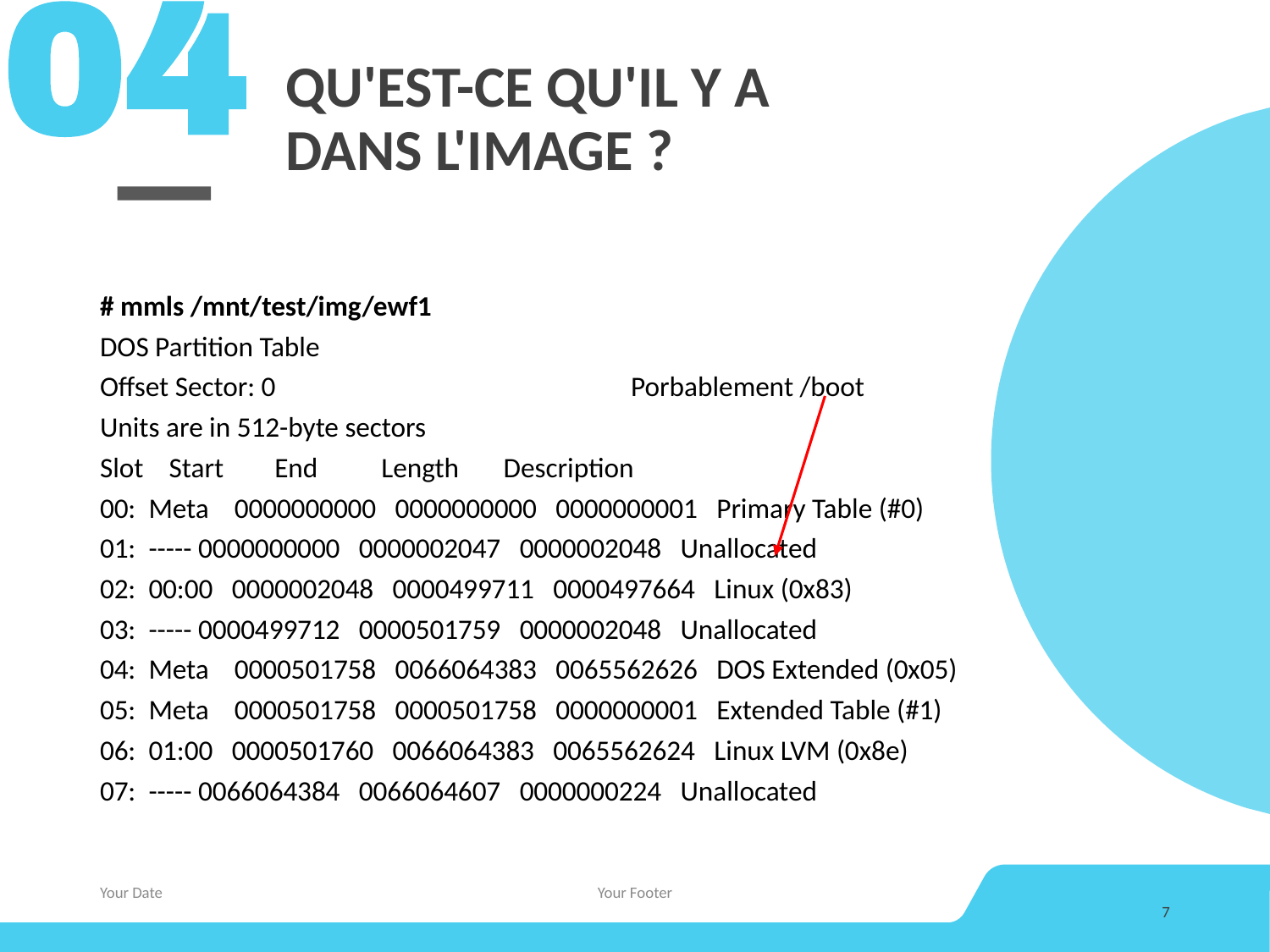

04
# QU'EST-CE QU'IL Y A DANS L'IMAGE ?

# mmls /mnt/test/img/ewf1
DOS Partition Table
Offset Sector: 0                                                        Porbablement /boot
Units are in 512-byte sectors
Slot    Start        End          Length       Description
00:  Meta    0000000000   0000000000   0000000001   Primary Table (#0)
01:  ----- 0000000000   0000002047   0000002048   Unallocated
02:  00:00   0000002048   0000499711   0000497664   Linux (0x83)
03:  ----- 0000499712   0000501759   0000002048   Unallocated
04:  Meta    0000501758   0066064383   0065562626   DOS Extended (0x05)
05:  Meta    0000501758   0000501758   0000000001   Extended Table (#1)
06:  01:00   0000501760   0066064383   0065562624   Linux LVM (0x8e)
07:  ----- 0066064384   0066064607   0000000224   Unallocated
Your Date
Your Footer
7